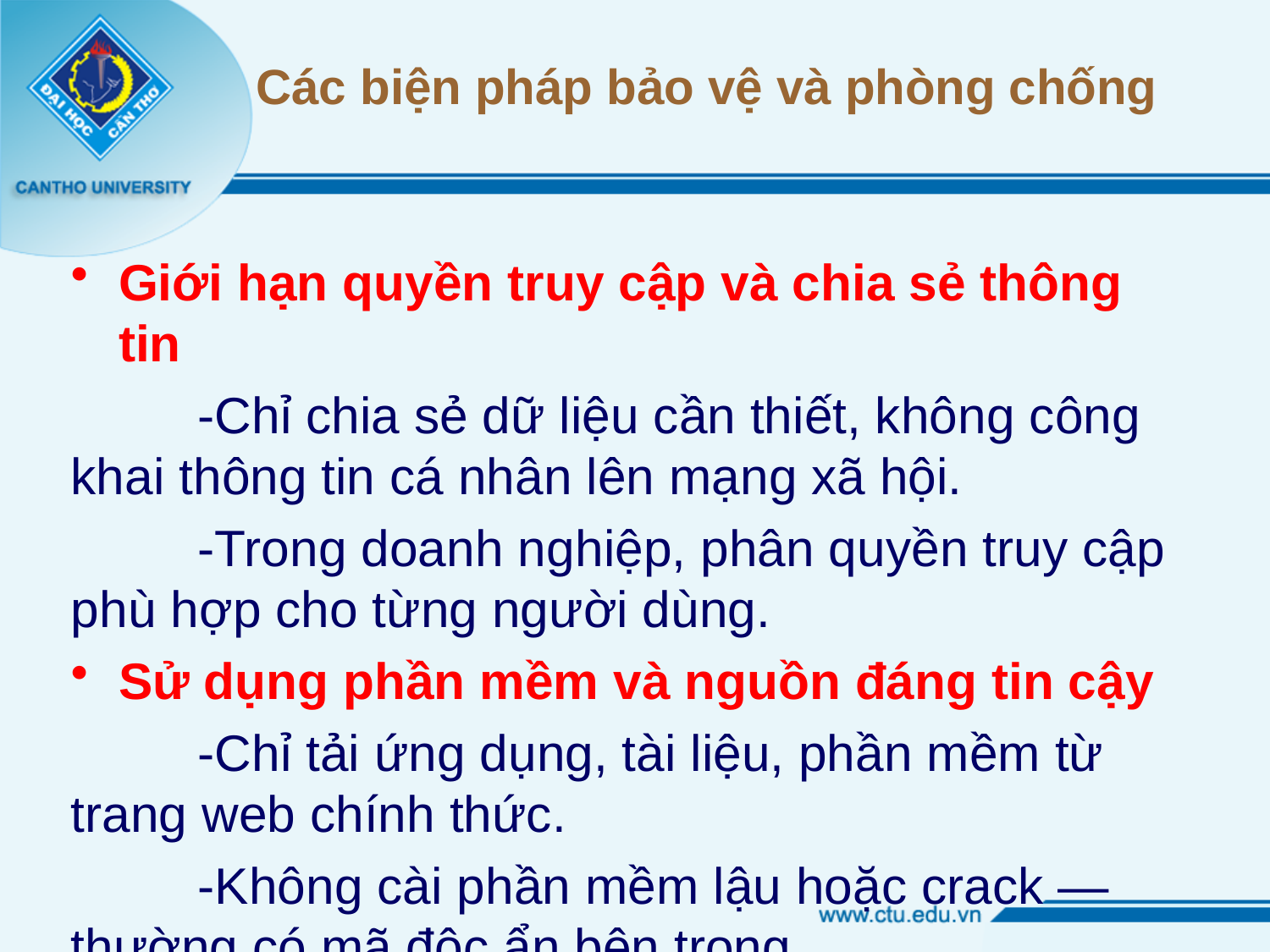

# Các biện pháp bảo vệ và phòng chống
Giới hạn quyền truy cập và chia sẻ thông tin
	-Chỉ chia sẻ dữ liệu cần thiết, không công khai thông tin cá nhân lên mạng xã hội.
	-Trong doanh nghiệp, phân quyền truy cập phù hợp cho từng người dùng.
Sử dụng phần mềm và nguồn đáng tin cậy
	-Chỉ tải ứng dụng, tài liệu, phần mềm từ trang web chính thức.
	-Không cài phần mềm lậu hoặc crack — thường có mã độc ẩn bên trong